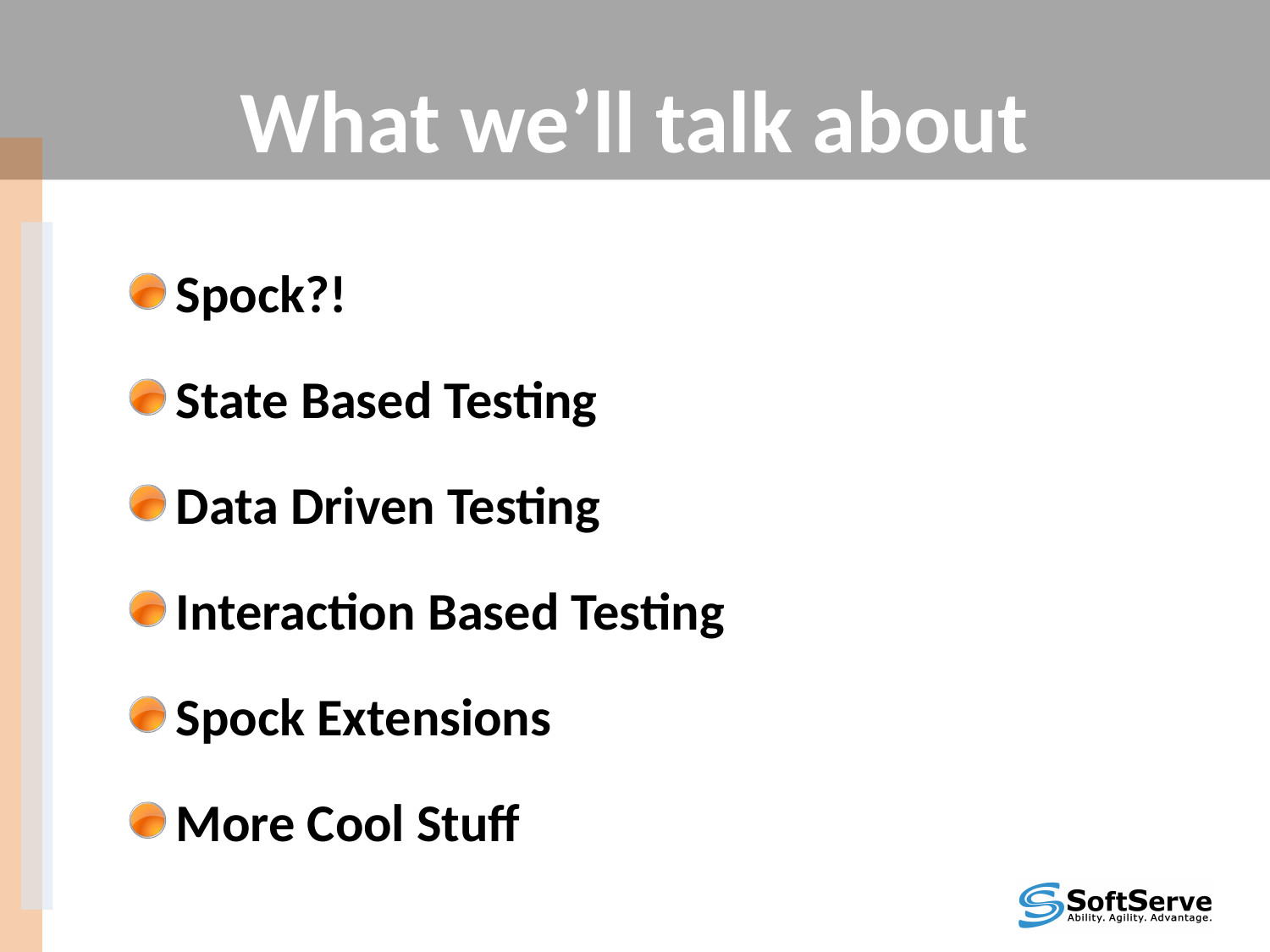

# What we’ll talk about
Spock?!
State Based Testing
Data Driven Testing
Interaction Based Testing
Spock Extensions
More Cool Stuff